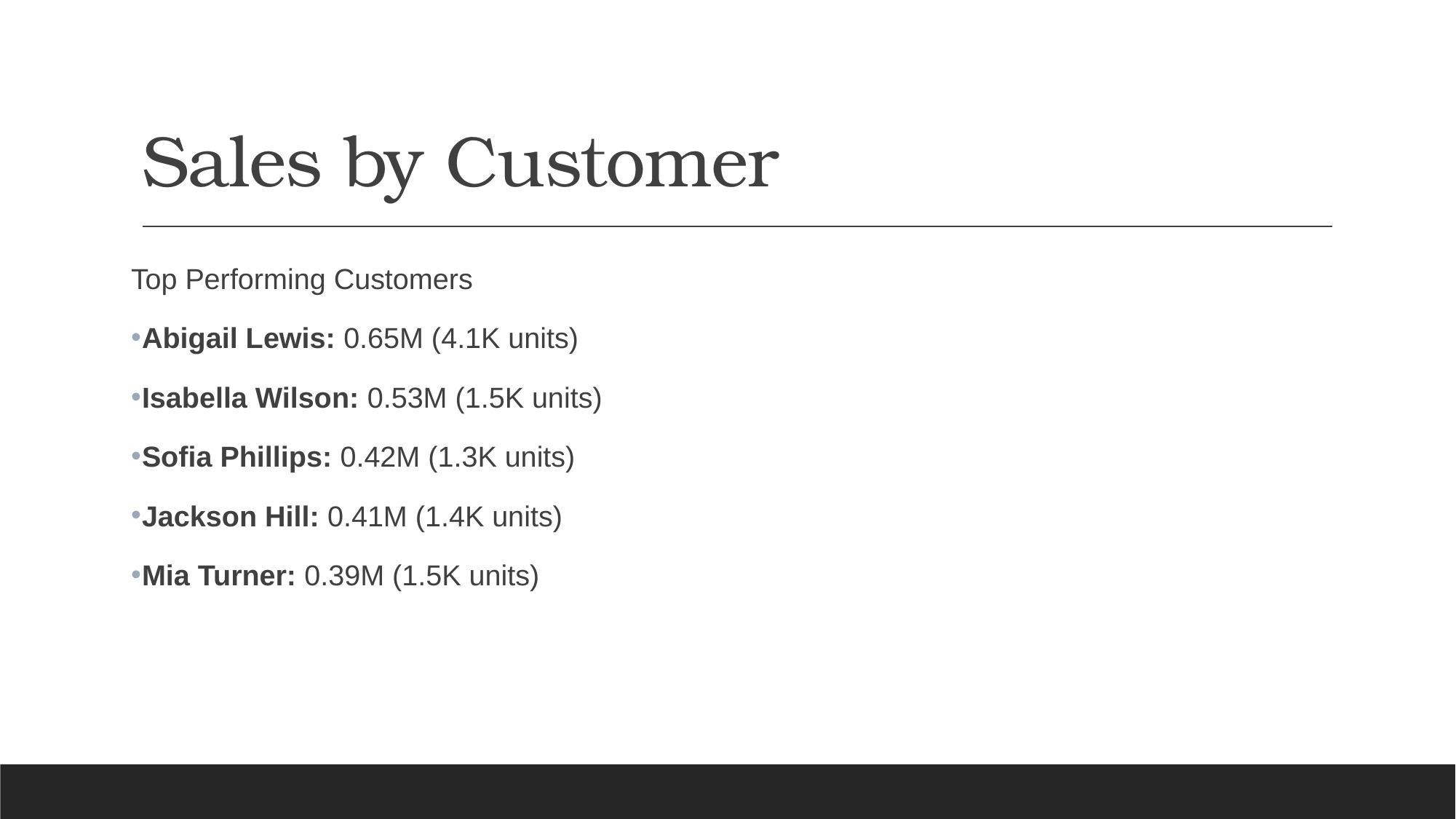

# Sales by Customer
Top Performing Customers
Abigail Lewis: 0.65M (4.1K units)
Isabella Wilson: 0.53M (1.5K units)
Sofia Phillips: 0.42M (1.3K units)
Jackson Hill: 0.41M (1.4K units)
Mia Turner: 0.39M (1.5K units)